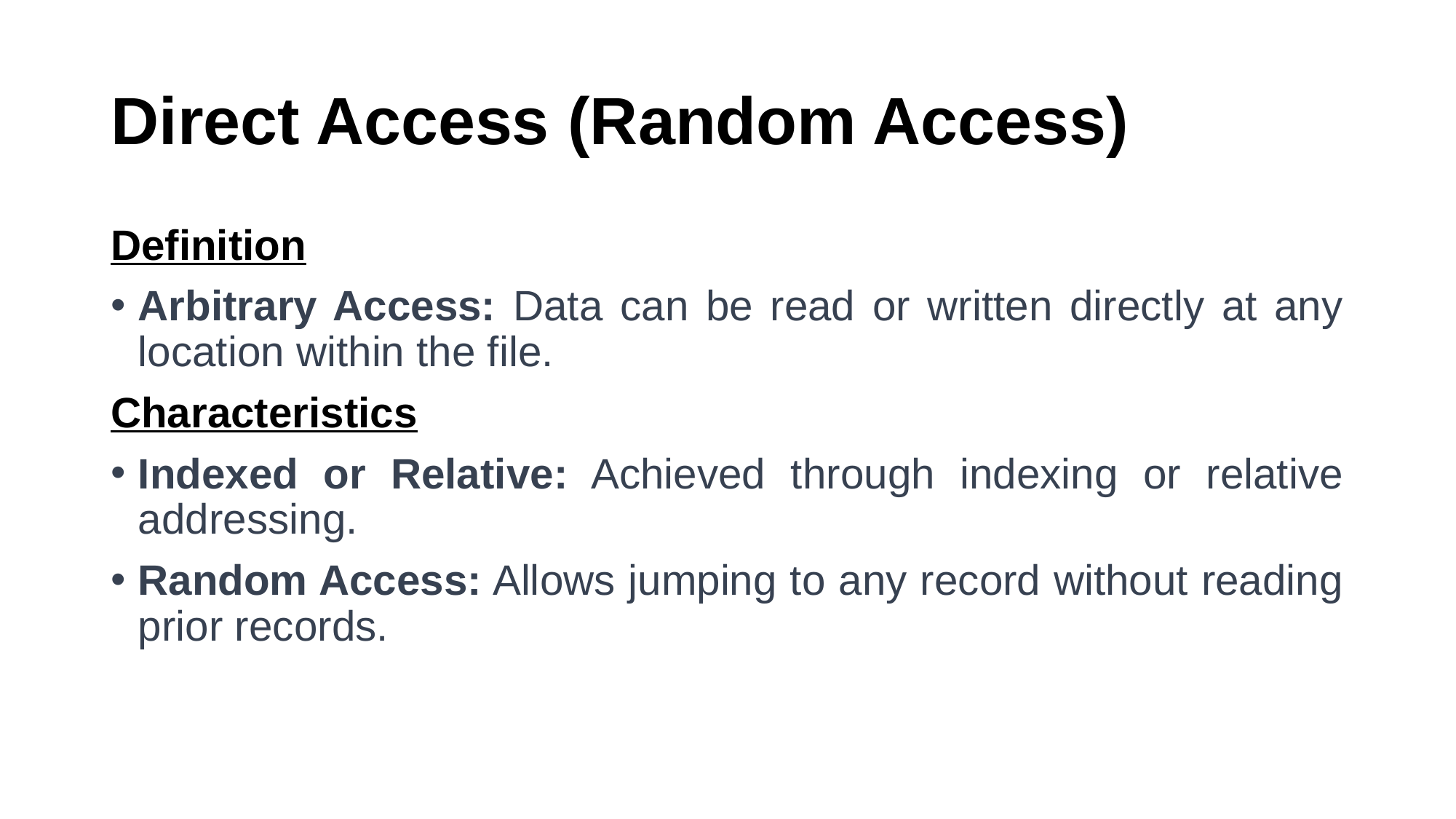

# Direct Access (Random Access)
Definition
Arbitrary Access: Data can be read or written directly at any location within the file.
Characteristics
Indexed or Relative: Achieved through indexing or relative addressing.
Random Access: Allows jumping to any record without reading prior records.